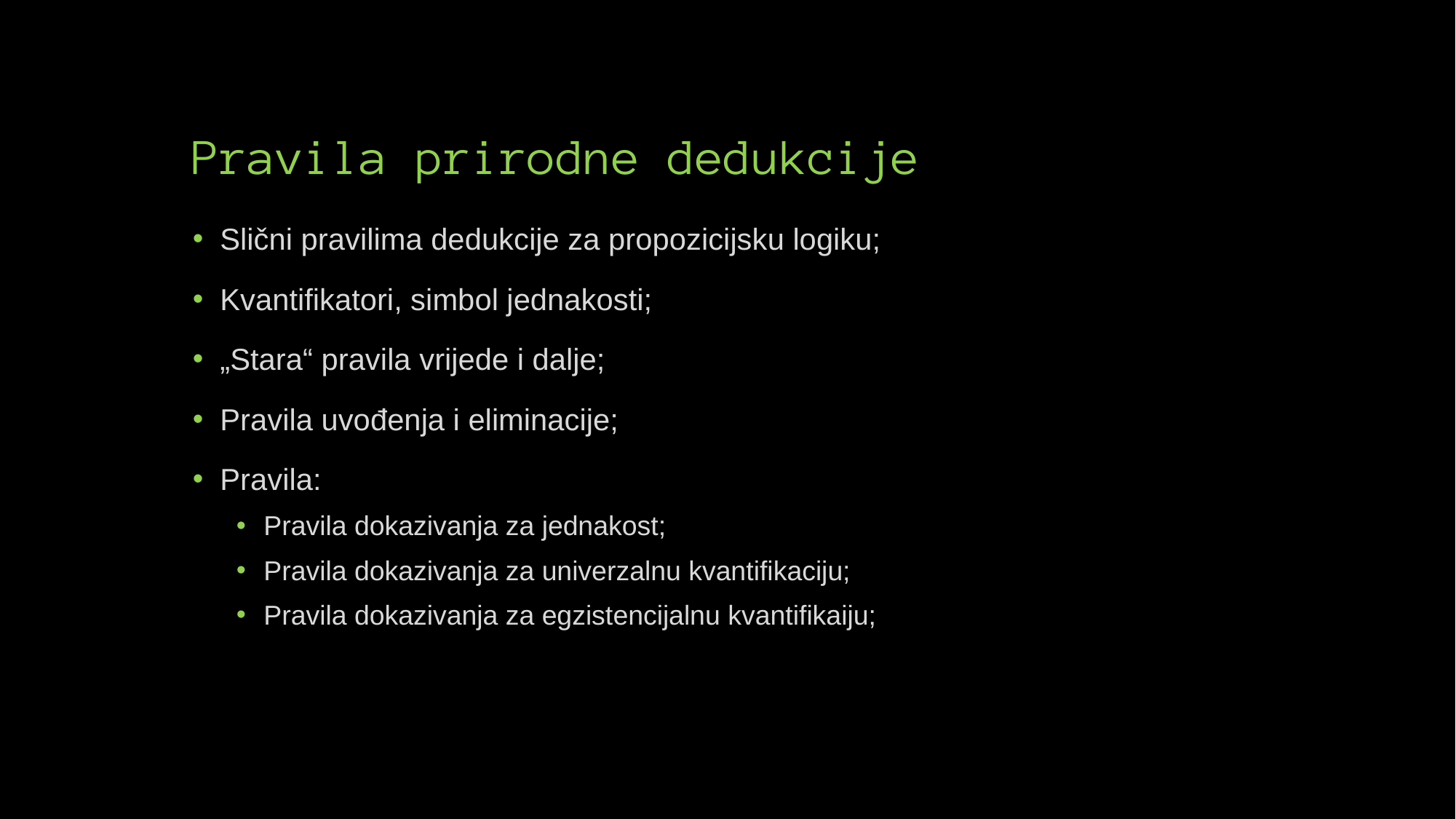

# Pravila prirodne dedukcije
Slični pravilima dedukcije za propozicijsku logiku;
Kvantifikatori, simbol jednakosti;
„Stara“ pravila vrijede i dalje;
Pravila uvođenja i eliminacije;
Pravila:
Pravila dokazivanja za jednakost;
Pravila dokazivanja za univerzalnu kvantifikaciju;
Pravila dokazivanja za egzistencijalnu kvantifikaiju;